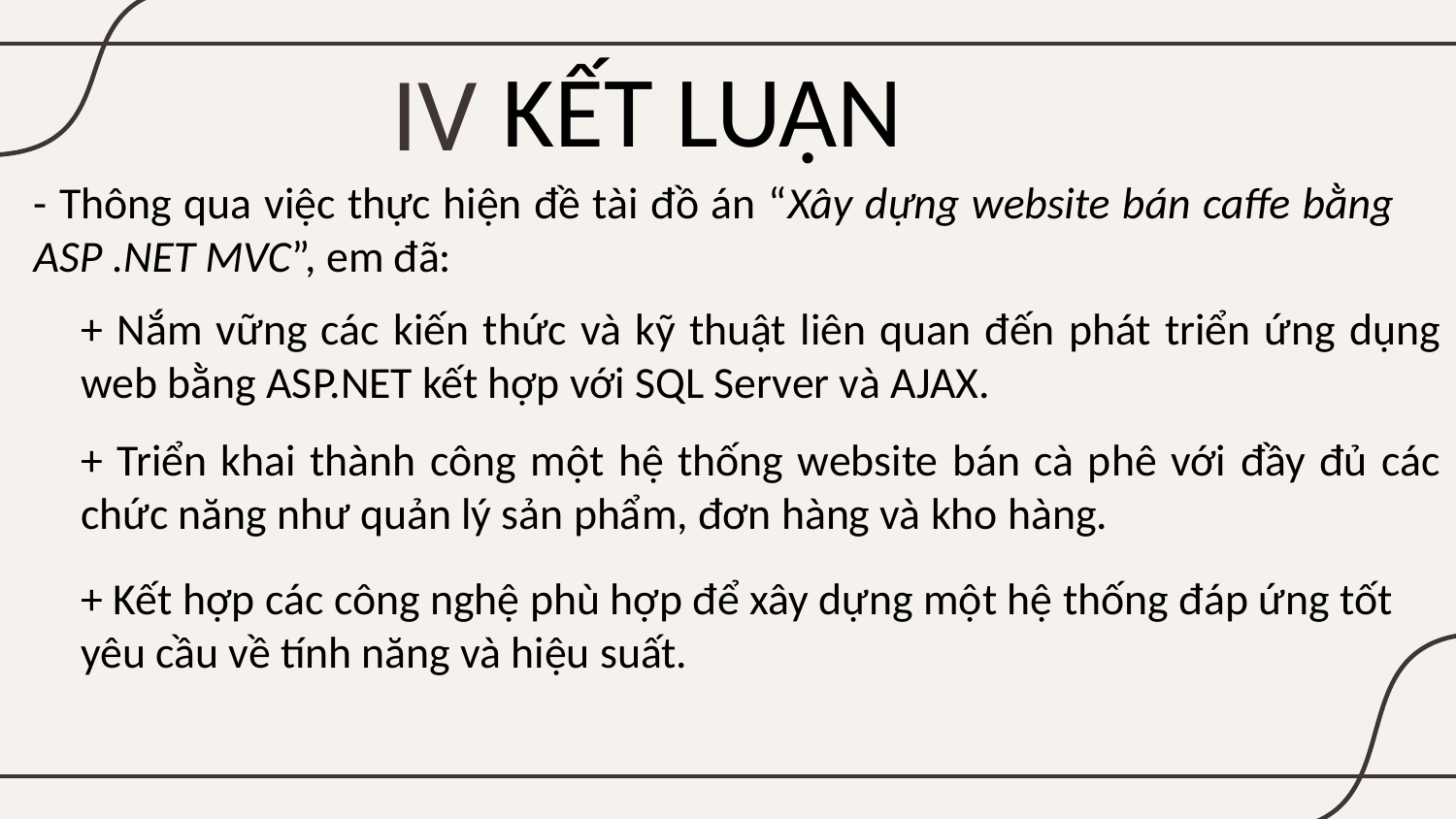

# KẾT LUẬN
IV
- Thông qua việc thực hiện đề tài đồ án “Xây dựng website bán caffe bằng ASP .NET MVC”, em đã:
+ Nắm vững các kiến thức và kỹ thuật liên quan đến phát triển ứng dụng web bằng ASP.NET kết hợp với SQL Server và AJAX.
+ Triển khai thành công một hệ thống website bán cà phê với đầy đủ các chức năng như quản lý sản phẩm, đơn hàng và kho hàng.
+ Kết hợp các công nghệ phù hợp để xây dựng một hệ thống đáp ứng tốt yêu cầu về tính năng và hiệu suất.